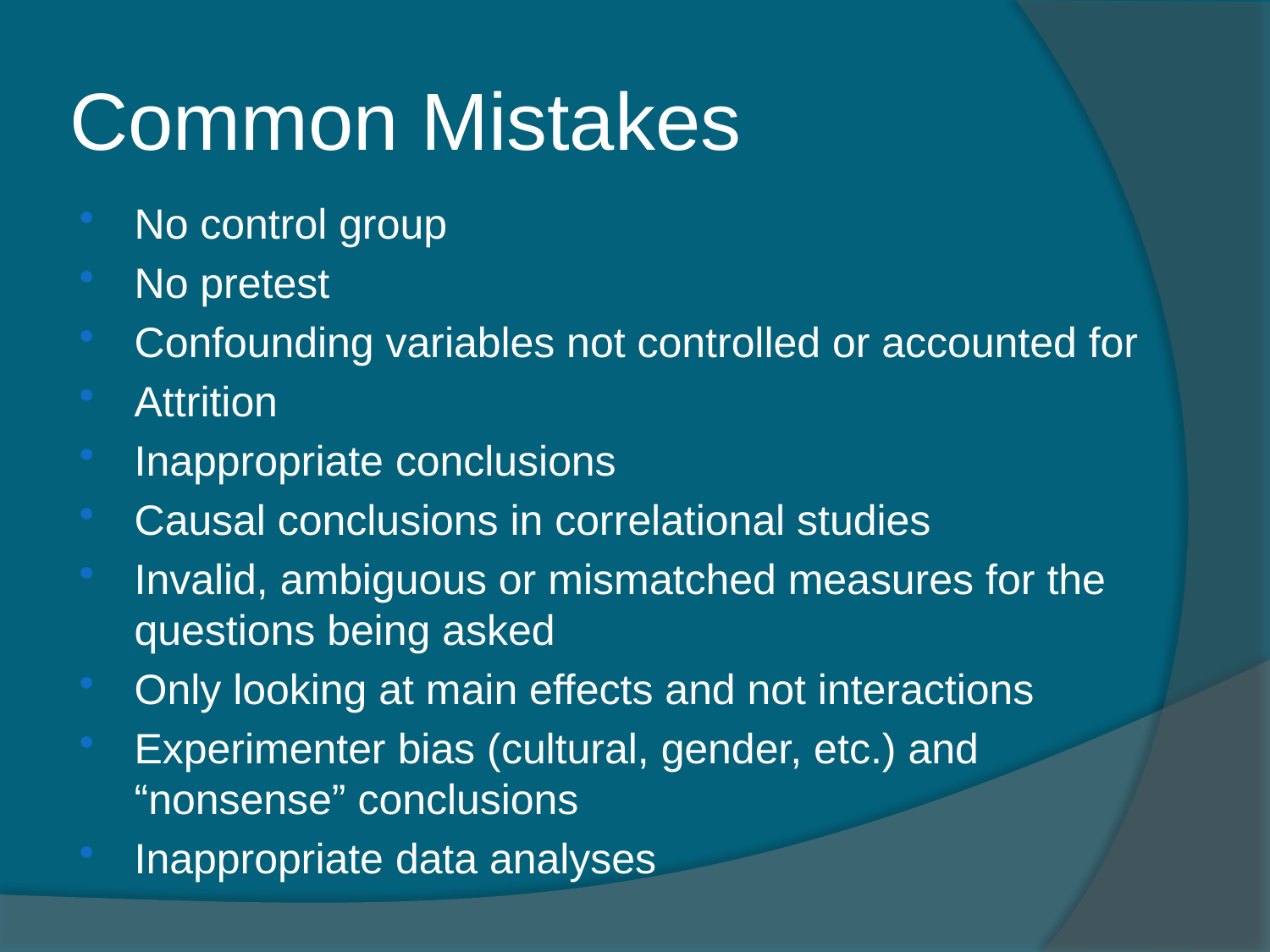

# Common Mistakes
No control group
No pretest
Confounding variables not controlled or accounted for
Attrition
Inappropriate conclusions
Causal conclusions in correlational studies
Invalid, ambiguous or mismatched measures for the questions being asked
Only looking at main effects and not interactions
Experimenter bias (cultural, gender, etc.) and “nonsense” conclusions
Inappropriate data analyses